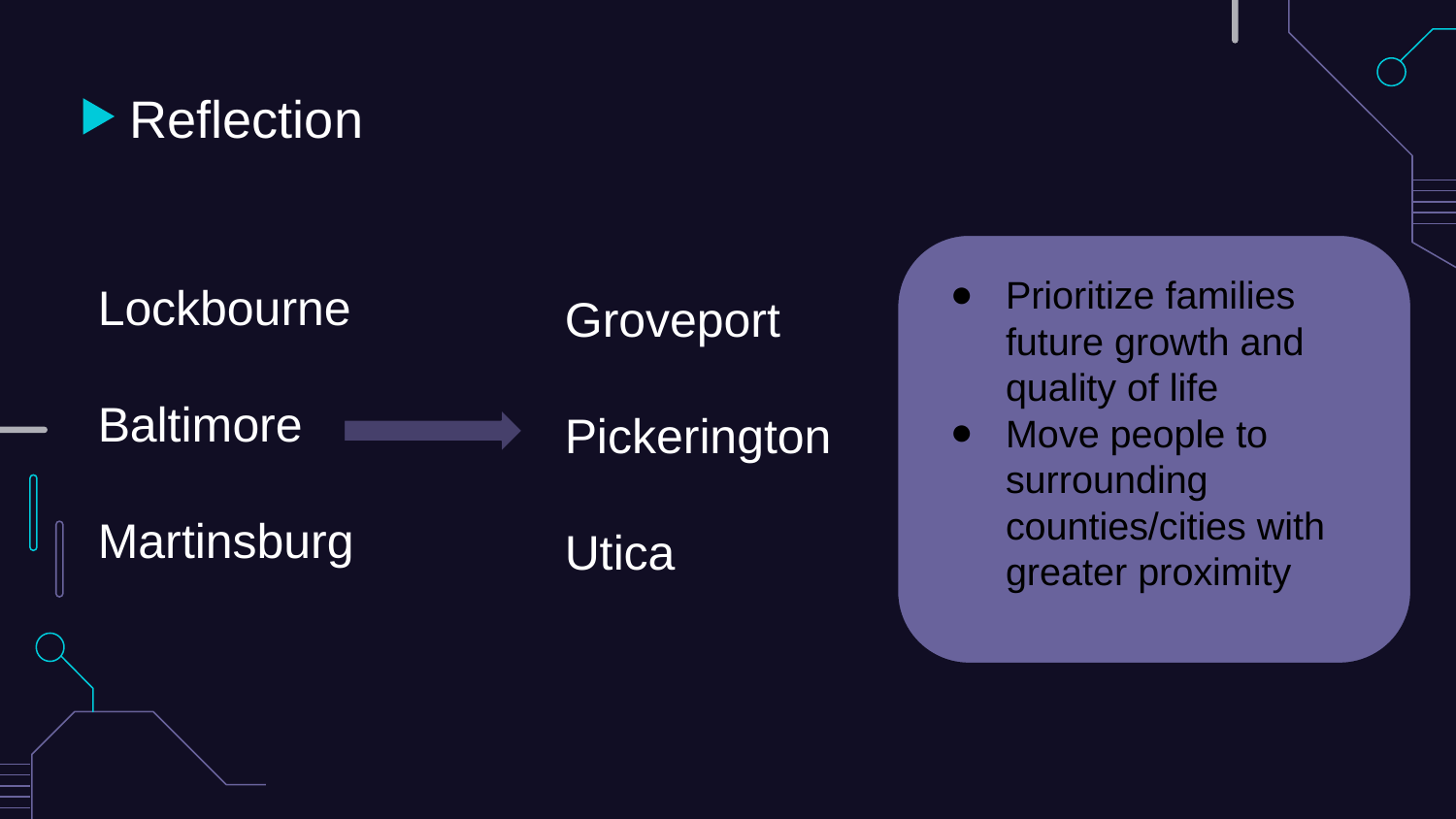

# Reflection
Prioritize families future growth and quality of life
Move people to surrounding counties/cities with greater proximity

Lockbourne

Baltimore

Martinsburg

Groveport

Pickerington

Utica